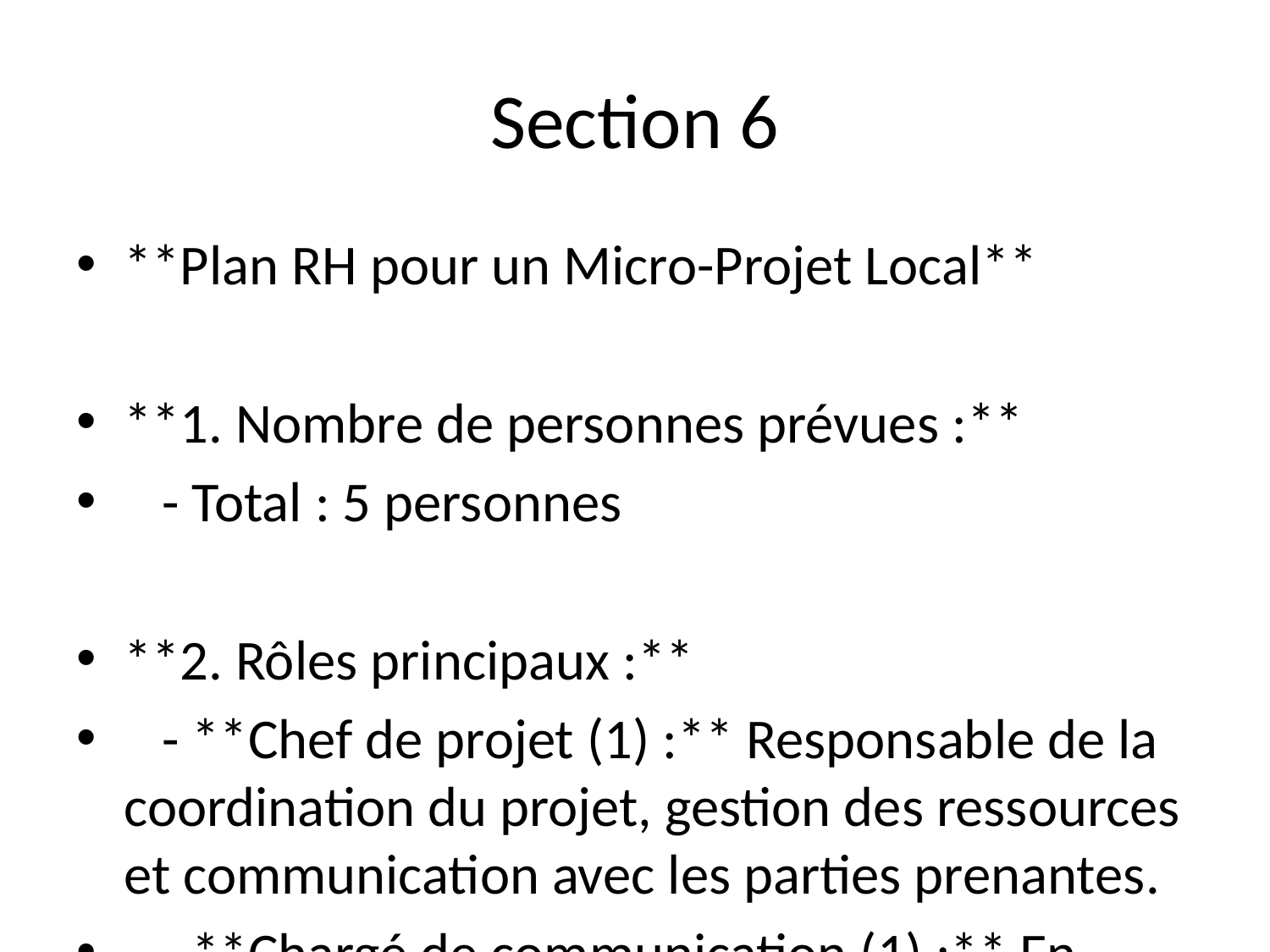

# Section 6
**Plan RH pour un Micro-Projet Local**

**1. Nombre de personnes prévues :**
   - Total : 5 personnes

**2. Rôles principaux :**
   - **Chef de projet (1) :** Responsable de la coordination du projet, gestion des ressources et communication avec les parties prenantes.
   - **Chargé de communication (1) :** En charge de la promotion du projet, gestion des réseaux sociaux et création de contenu.
   - **Technicien(ne) (2) :** Responsable de la mise en œuvre technique du projet, collecte de données et suivi des activités sur le terrain.
   - **Assistant(e) administratif(ve) (1) :** Gestion des tâches administratives, suivi des budgets et soutien logistique.

**3. Planning de recrutement :**
   - **Semaine 1-2 :** Définition des fiches de poste et des critères de sélection.
   - **Semaine 3-4 :** Publication des offres d'emploi sur les plateformes sélectionnées et réseaux sociaux locaux.
   - **Semaine 5 :** Réception et tri des candidatures.
   - **Semaine 6 :** Entretiens avec les candida